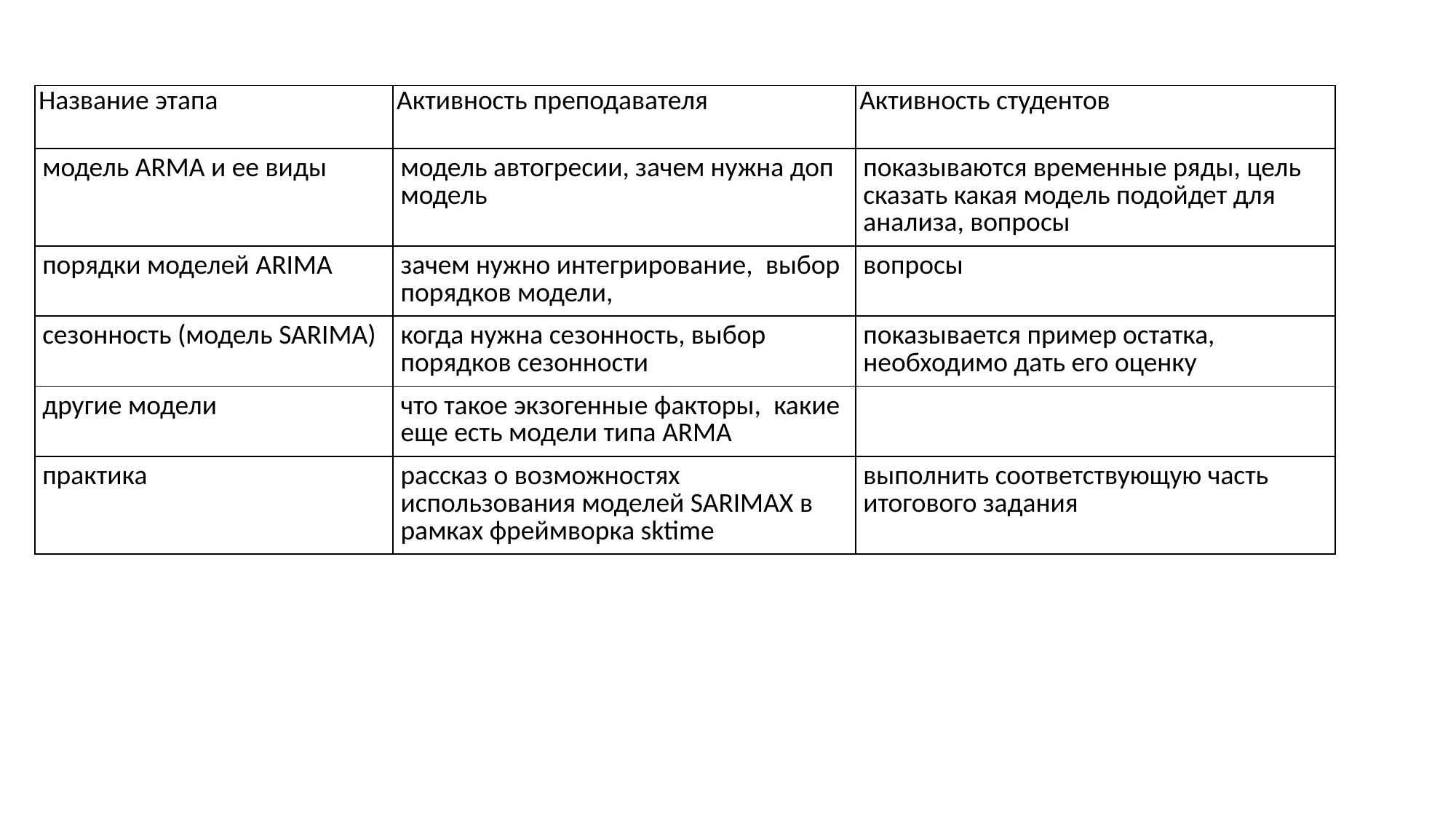

| Название этапа | Активность преподавателя | Активность студентов |
| --- | --- | --- |
| модель ARMA и ее виды | модель автогресии, зачем нужна доп модель | показываются временные ряды, цель сказать какая модель подойдет для анализа, вопросы |
| порядки моделей ARIMA | зачем нужно интегрирование,  выбор порядков модели, | вопросы |
| сезонность (модель SARIMA) | когда нужна сезонность, выбор порядков сезонности | показывается пример остатка, необходимо дать его оценку |
| другие модели | что такое экзогенные факторы,  какие еще есть модели типа ARMA |  |
| практика | рассказ о возможностях использования моделей SARIMAX в рамках фреймворка sktime | выполнить соответствующую часть итогового задания |